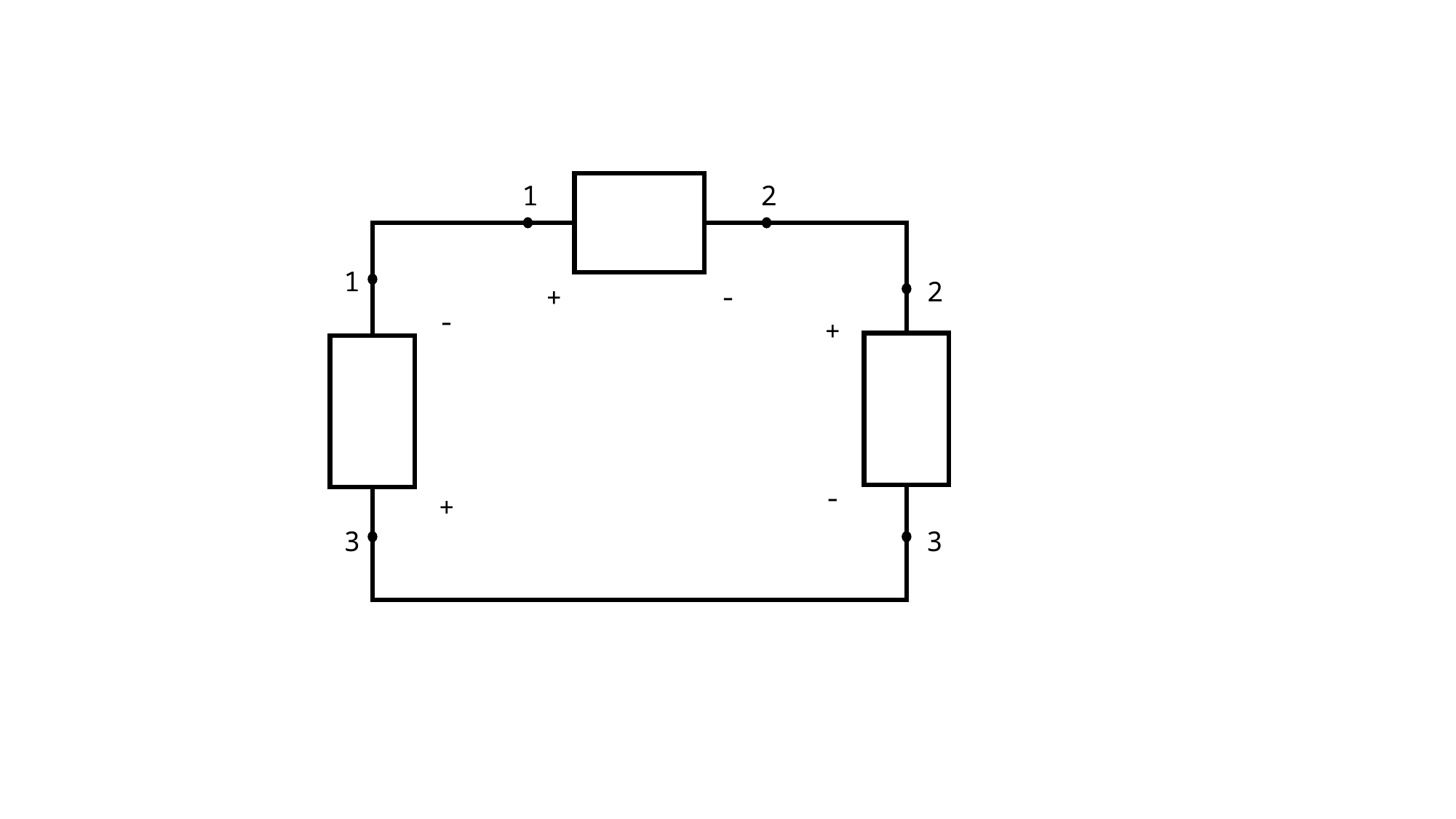

1
2

1
2

3
3

-
+
-
+
-
+